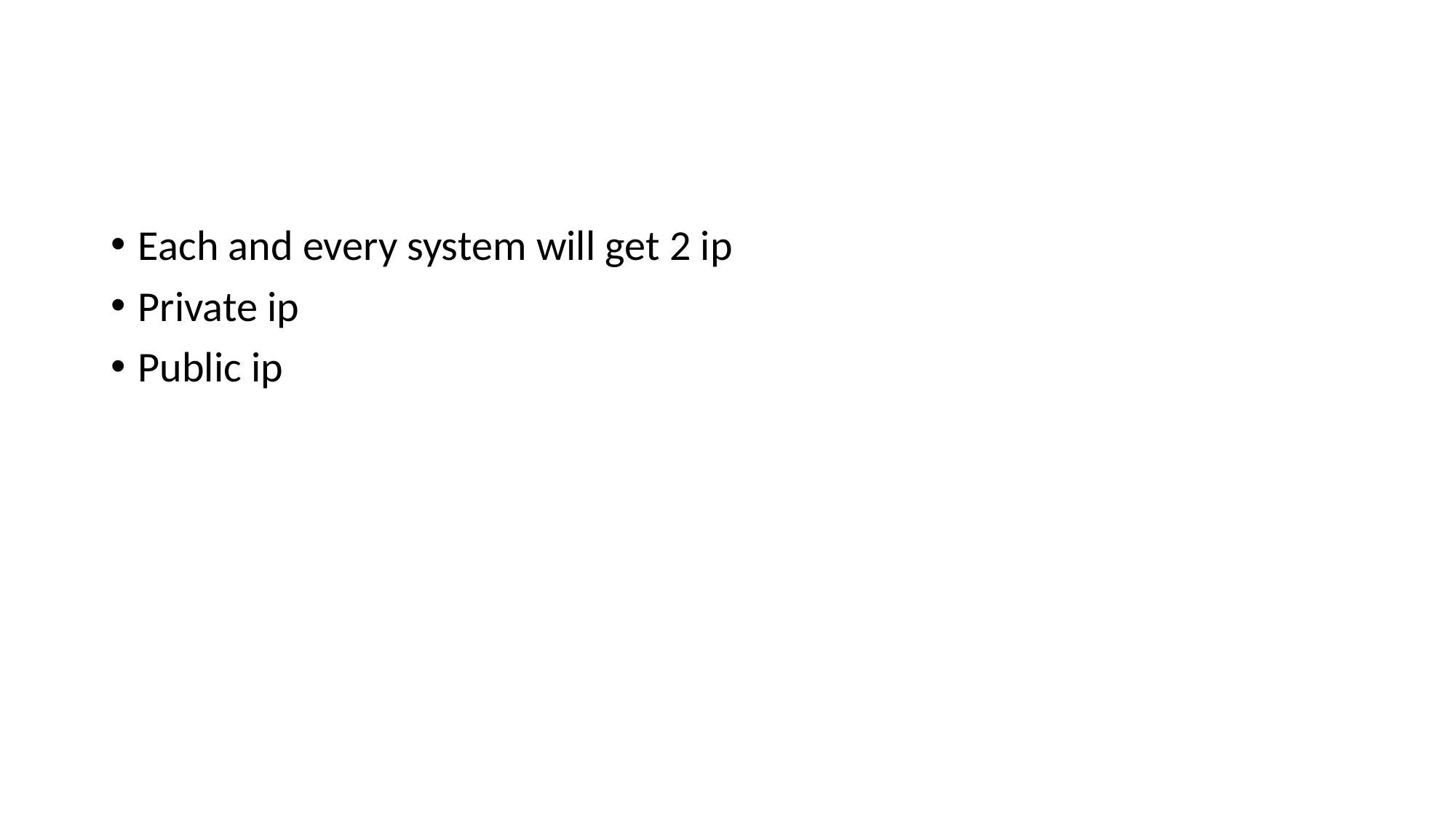

#
Each and every system will get 2 ip
Private ip
Public ip